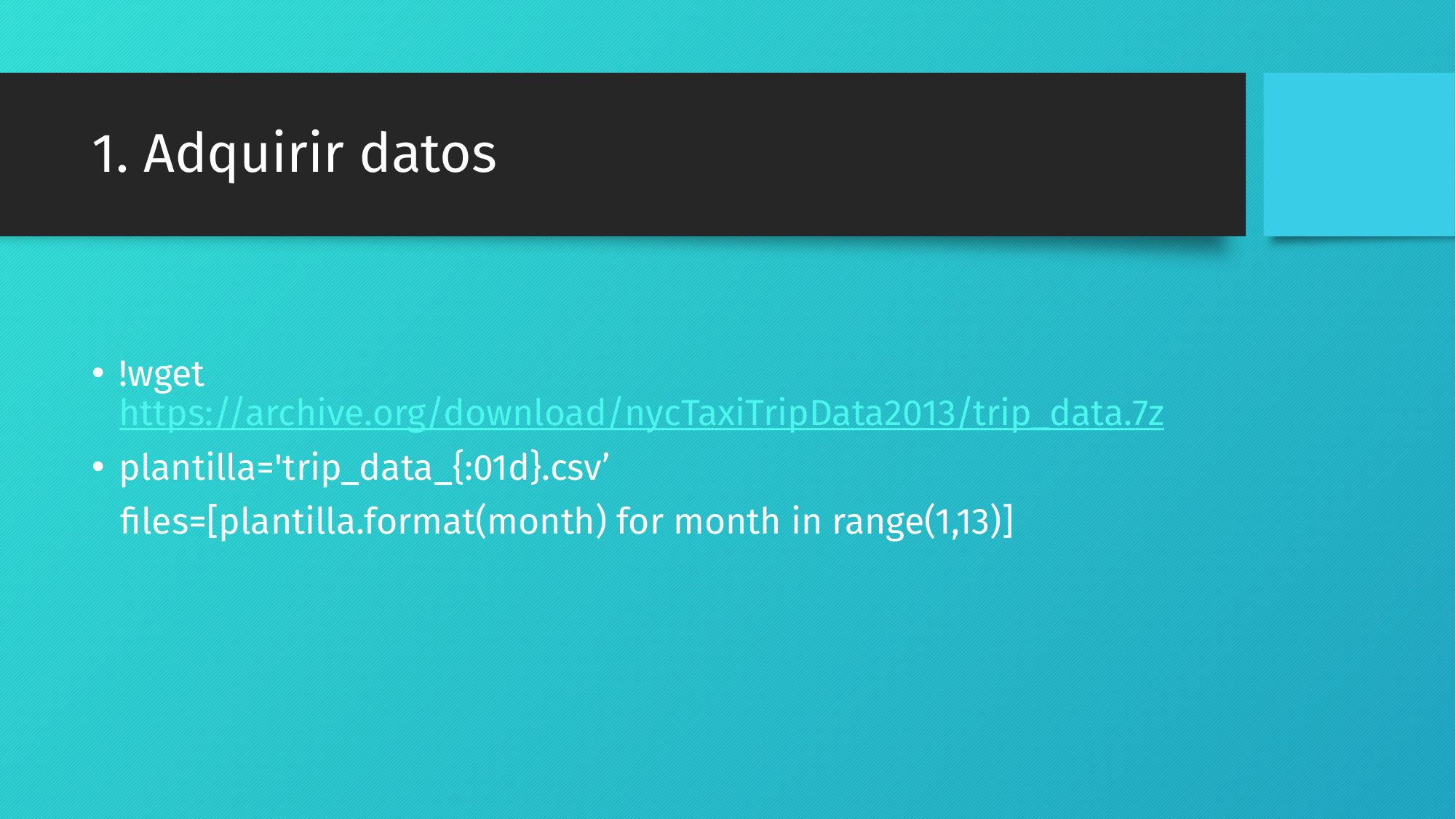

# 1. Adquirir datos
!wget  https://archive.org/download/nycTaxiTripData2013/trip_data.7z
plantilla='trip_data_{:01d}.csv’
   files=[plantilla.format(month) for month in range(1,13)]